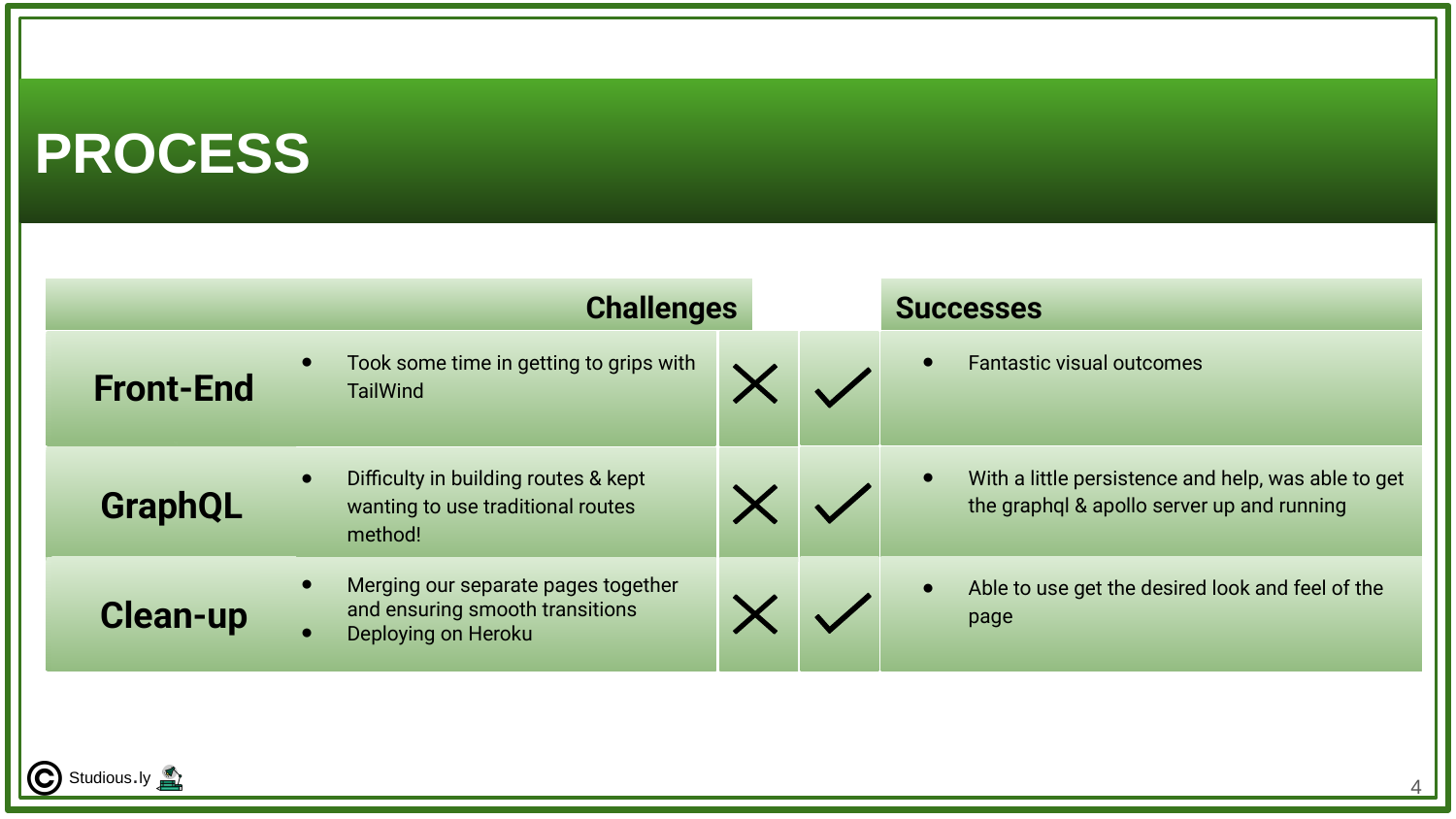

# PROCESS
Challenges
Successes

Fantastic visual outcomes
Front-End
Took some time in getting to grips with TailWind

With a little persistence and help, was able to get the graphql & apollo server up and running
GraphQL

Difficulty in building routes & kept wanting to use traditional routes method!

Able to use get the desired look and feel of the page

Clean-up

Merging our separate pages together and ensuring smooth transitions
Deploying on Heroku

4